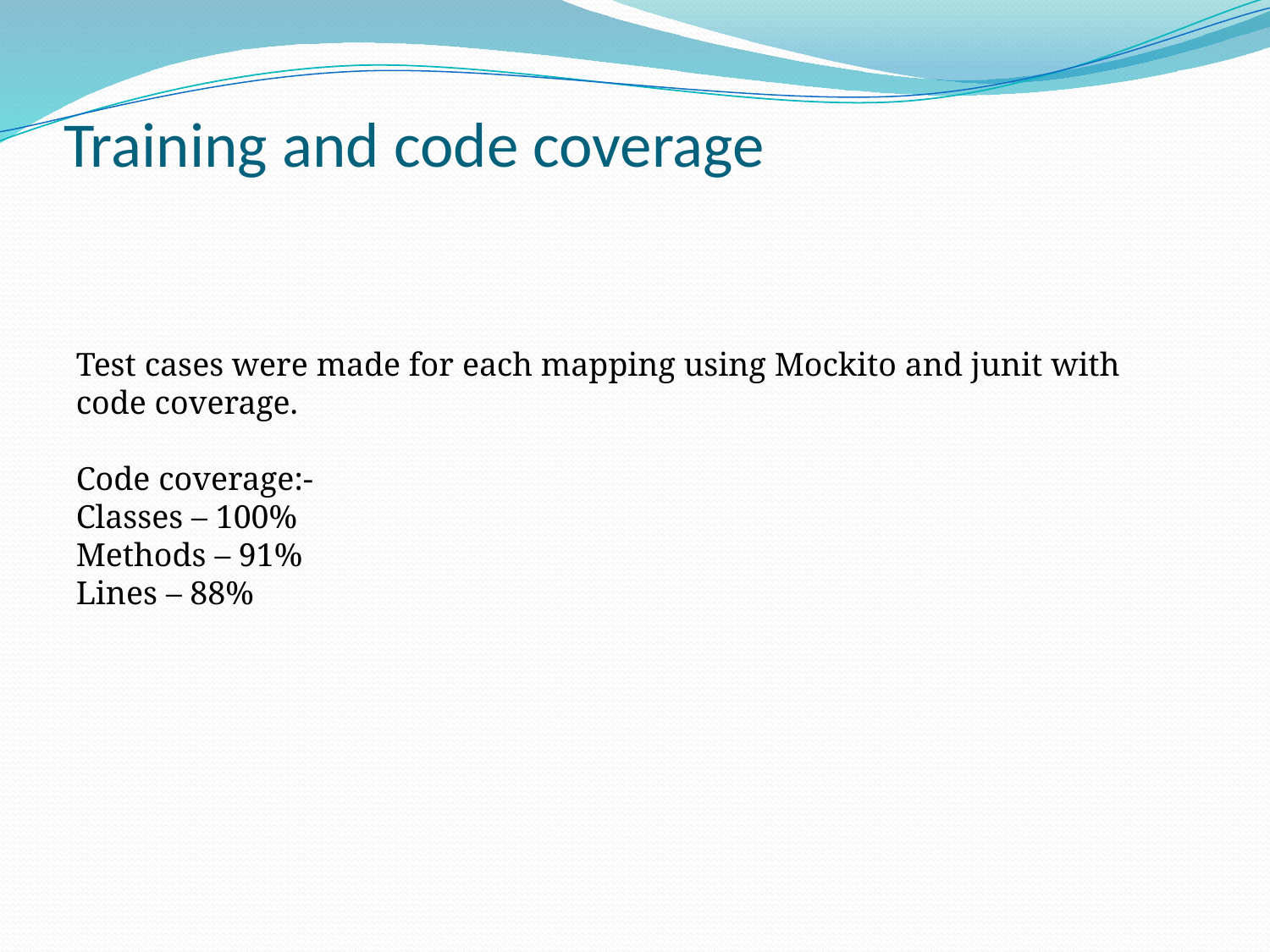

# Training and code coverage​
Test cases were made for each mapping using Mockito and junit with code coverage.

Code coverage:-
Classes – 100%
Methods – 91%
Lines – 88%